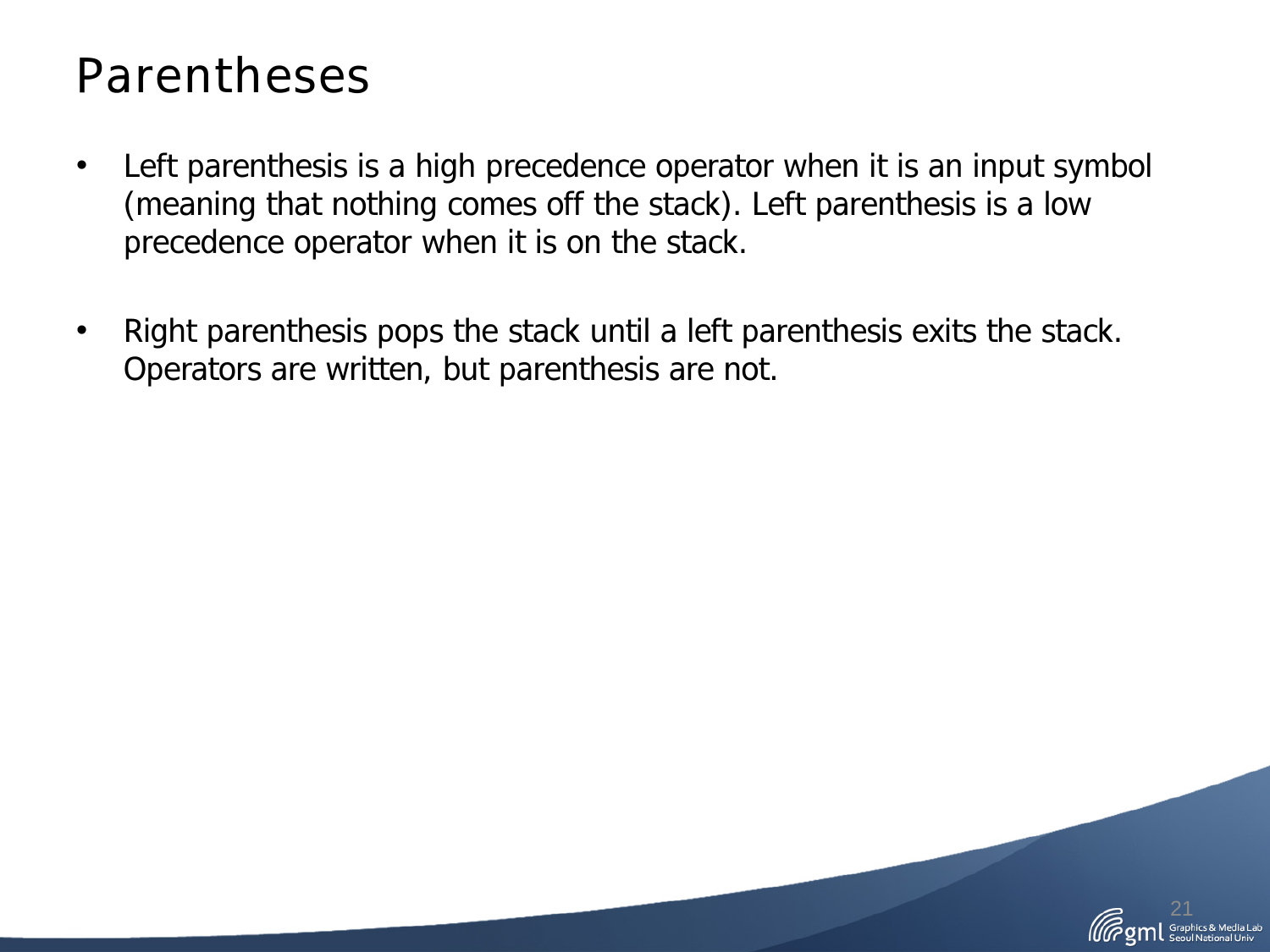

# Parentheses
Left parenthesis is a high precedence operator when it is an input symbol (meaning that nothing comes off the stack). Left parenthesis is a low precedence operator when it is on the stack.

Right parenthesis pops the stack until a left parenthesis exits the stack. Operators are written, but parenthesis are not.

21